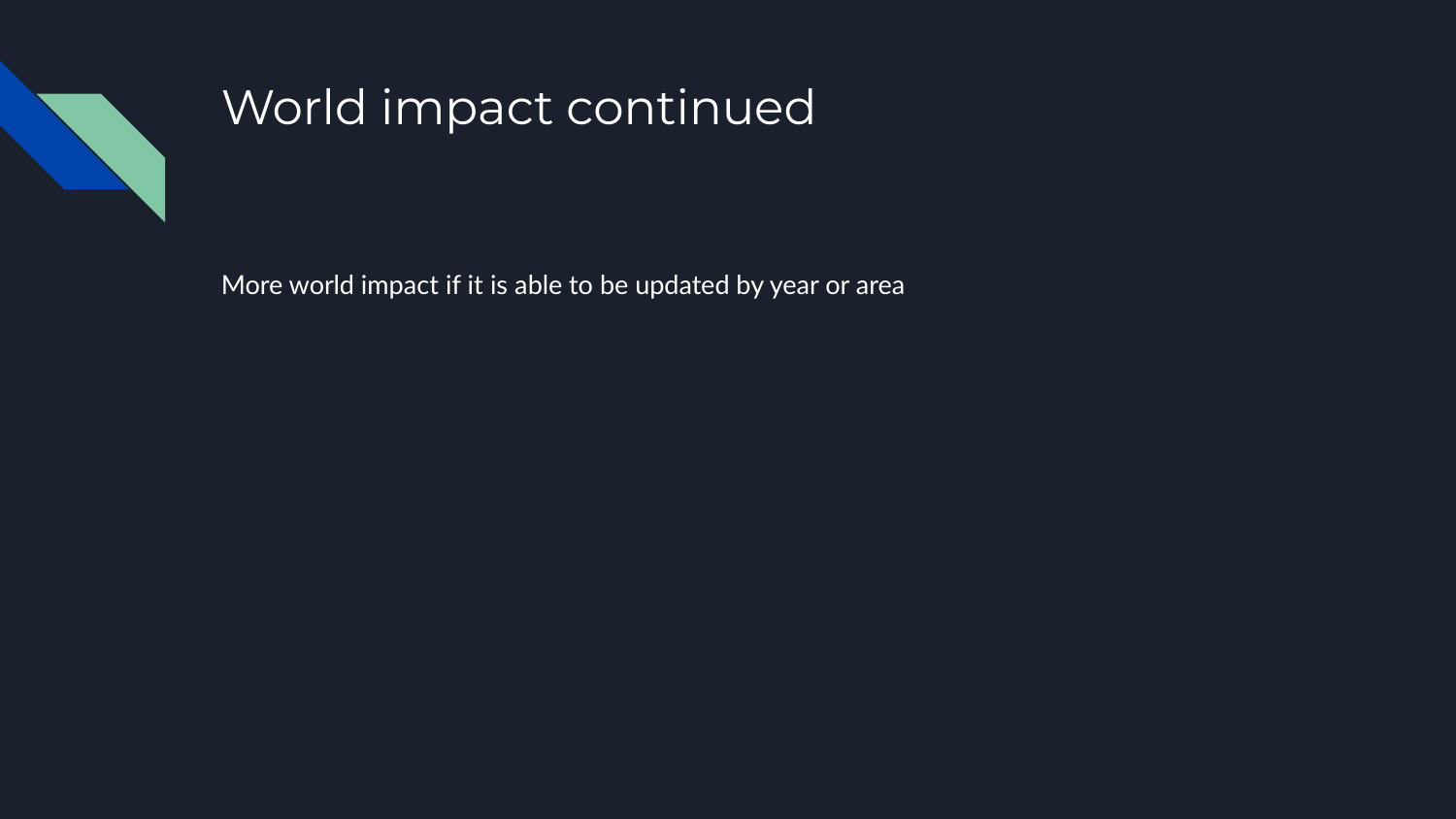

# World impact continued
More world impact if it is able to be updated by year or area